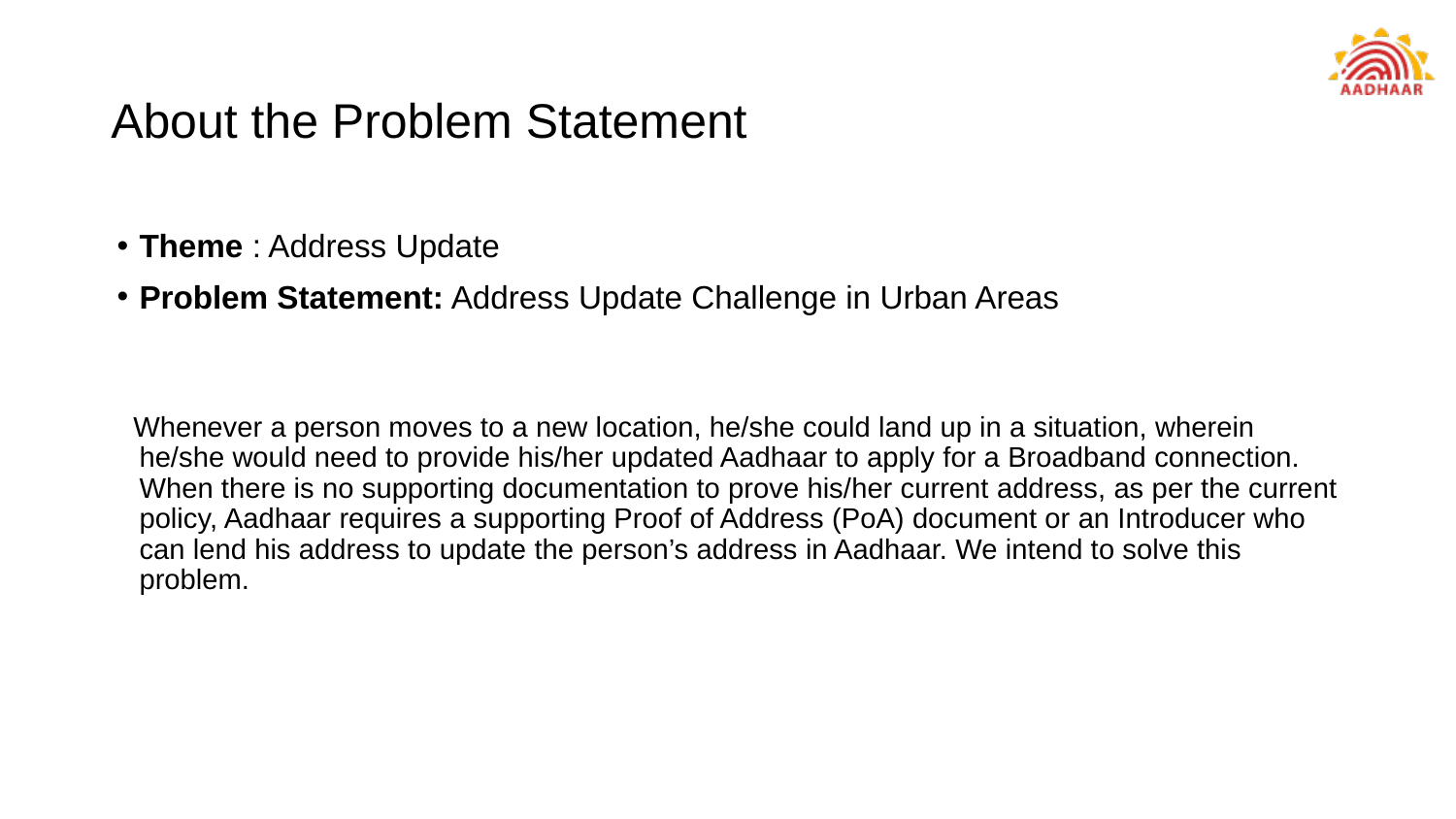

# About the Problem Statement
Theme : Address Update
Problem Statement: Address Update Challenge in Urban Areas

Whenever a person moves to a new location, he/she could land up in a situation, wherein he/she would need to provide his/her updated Aadhaar to apply for a Broadband connection. When there is no supporting documentation to prove his/her current address, as per the current policy, Aadhaar requires a supporting Proof of Address (PoA) document or an Introducer who can lend his address to update the person’s address in Aadhaar. We intend to solve this problem.